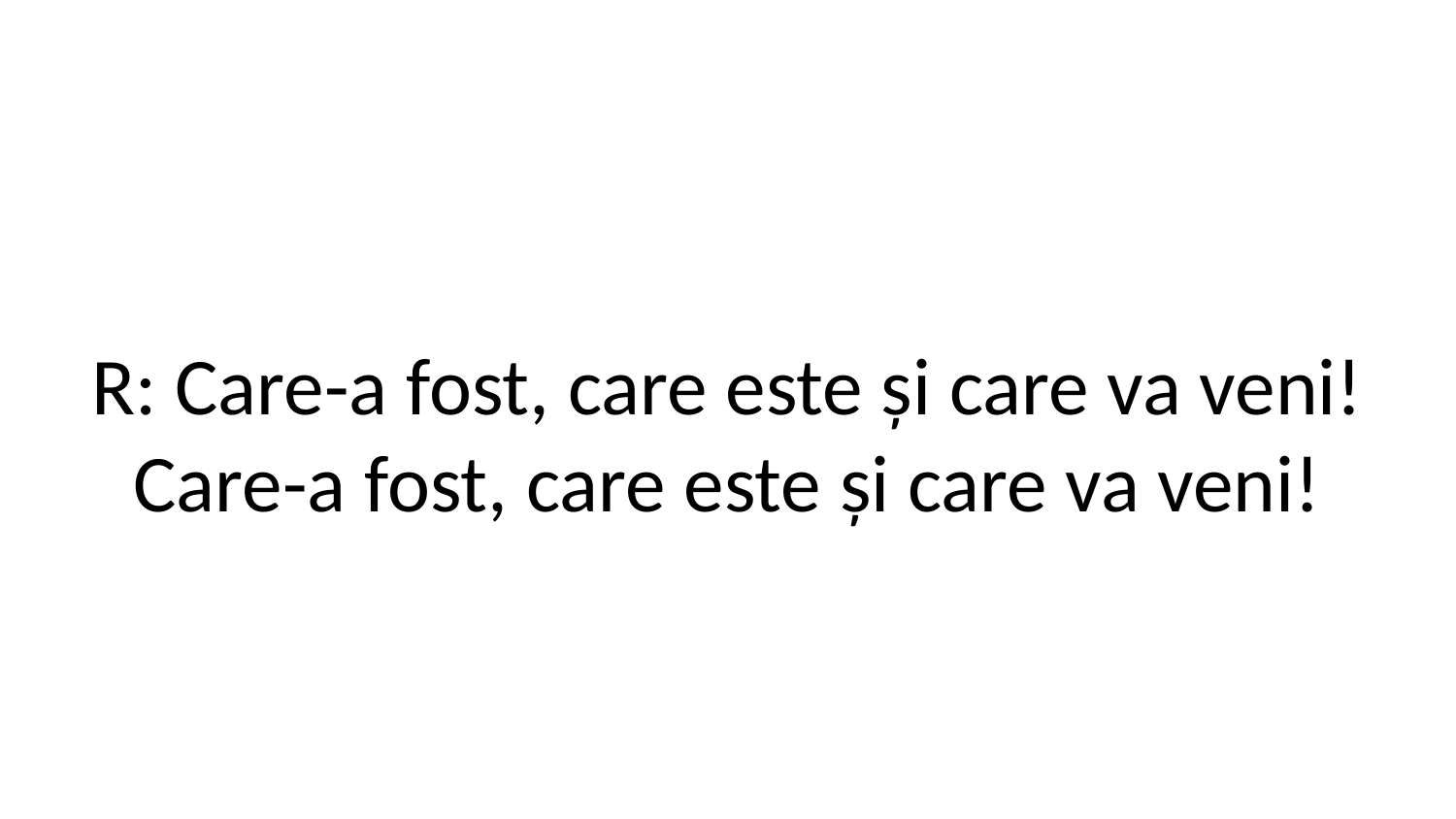

R: Care-a fost, care este și care va veni!
Care-a fost, care este și care va veni!